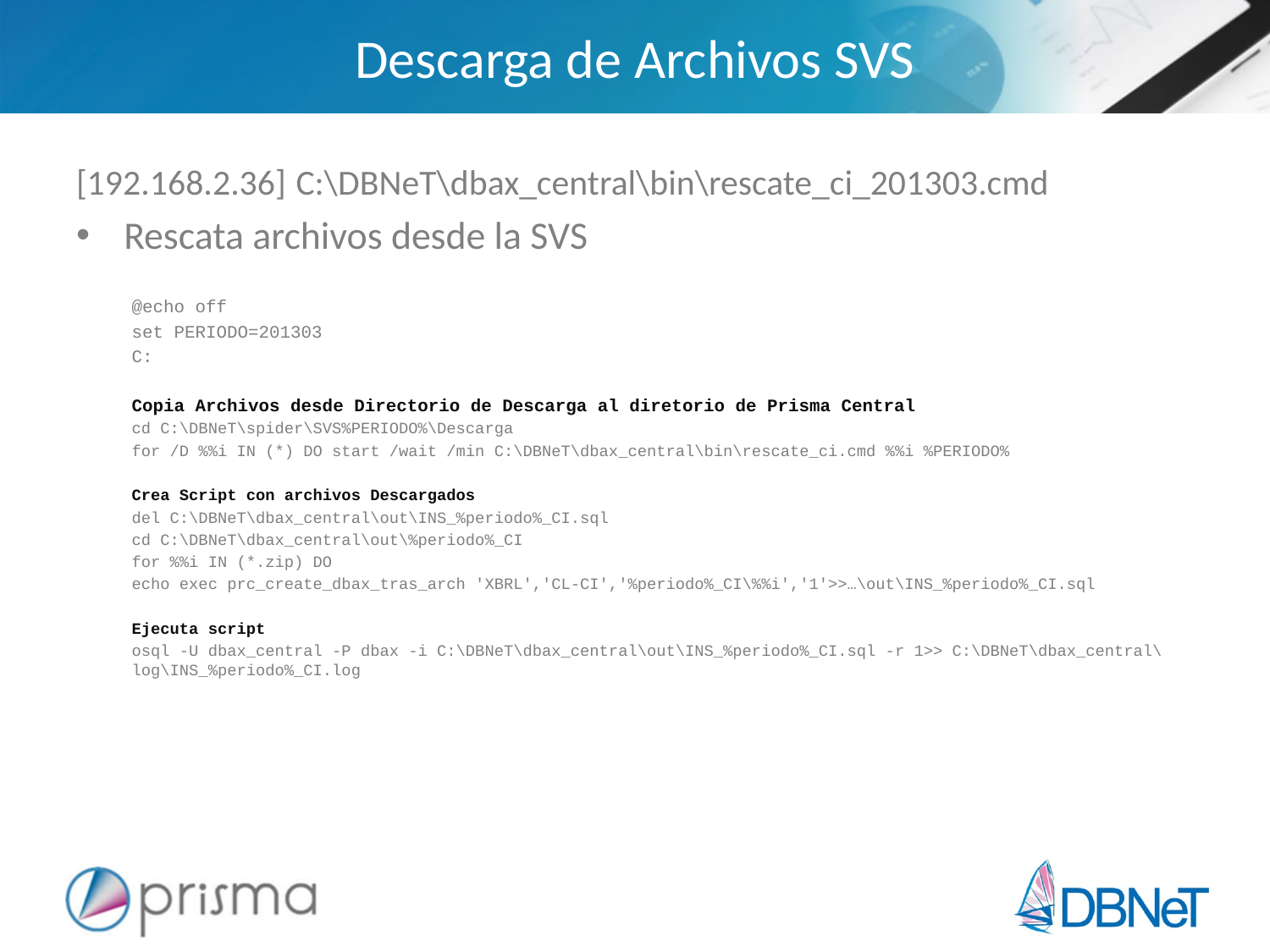

# Descarga de Archivos SVS
[192.168.2.36] C:\DBNeT\dbax_central\bin\rescate_ci_201303.cmd
Rescata archivos desde la SVS

@echo off
set PERIODO=201303
C:

Copia Archivos desde Directorio de Descarga al diretorio de Prisma Central
cd C:\DBNeT\spider\SVS%PERIODO%\Descarga
for /D %%i IN (*) DO start /wait /min C:\DBNeT\dbax_central\bin\rescate_ci.cmd %%i %PERIODO%

Crea Script con archivos Descargados
del C:\DBNeT\dbax_central\out\INS_%periodo%_CI.sql
cd C:\DBNeT\dbax_central\out\%periodo%_CI
for %%i IN (*.zip) DO
echo exec prc_create_dbax_tras_arch 'XBRL','CL-CI','%periodo%_CI\%%i','1'>>…\out\INS_%periodo%_CI.sql

Ejecuta script
osql -U dbax_central -P dbax -i C:\DBNeT\dbax_central\out\INS_%periodo%_CI.sql -r 1>> C:\DBNeT\dbax_central\log\INS_%periodo%_CI.log